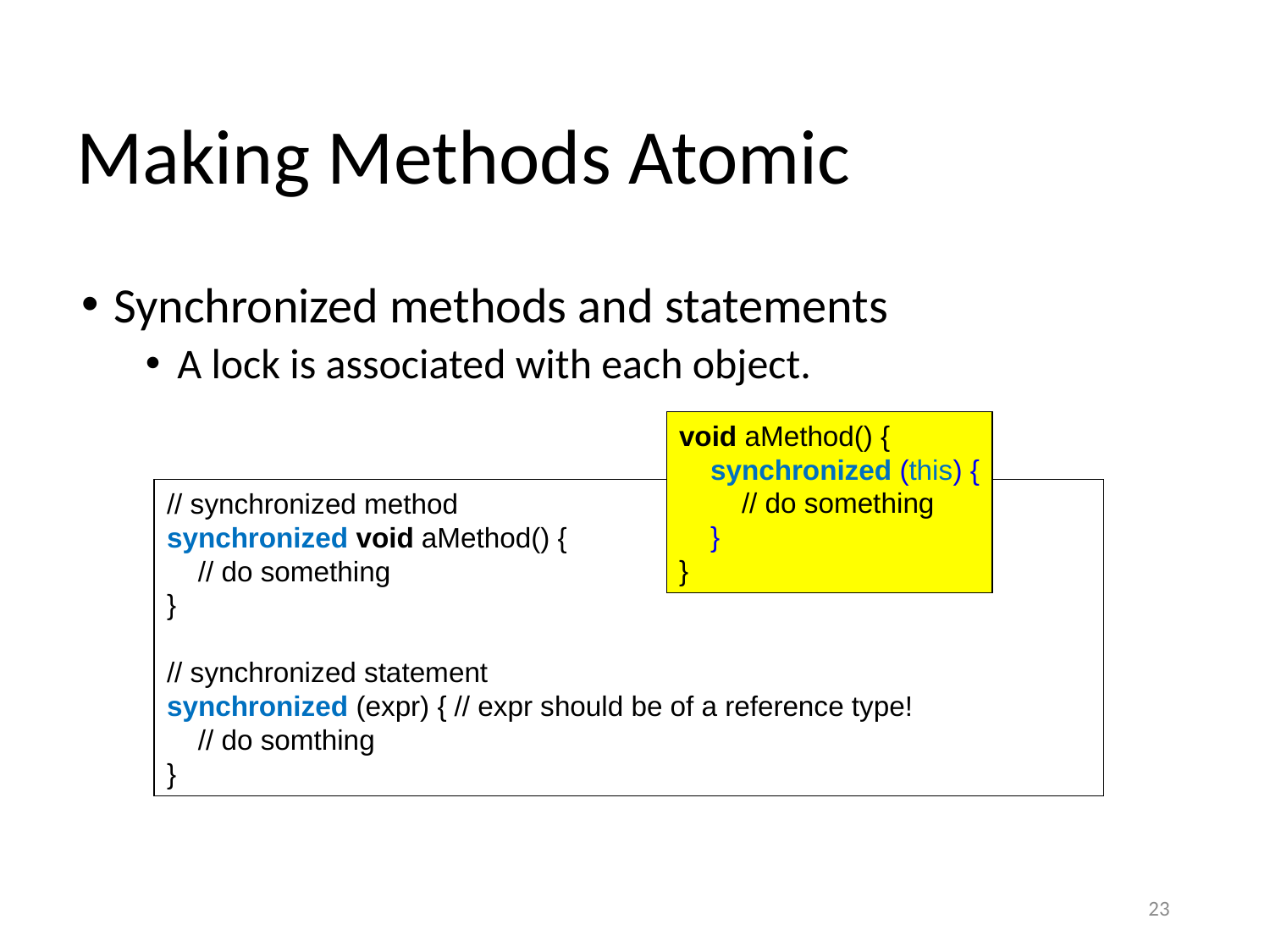

# Making Methods Atomic
Synchronized methods and statements
A lock is associated with each object.
void aMethod() {
    synchronized (this) {
        // do something
    }
}
// synchronized method
synchronized void aMethod() {
    // do something
}

// synchronized statement
synchronized (expr) { // expr should be of a reference type!
    // do somthing
}
23